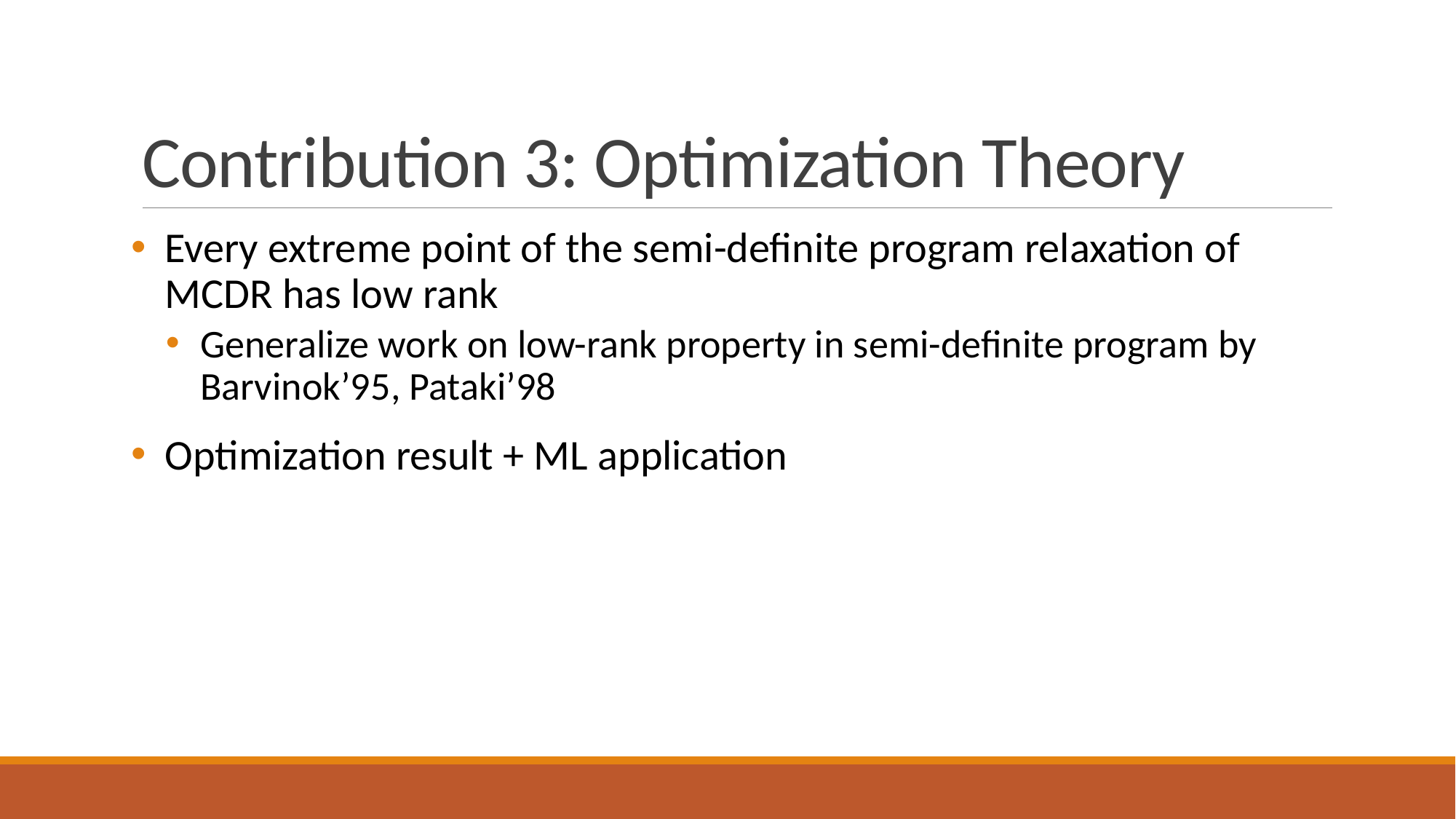

# Contribution 3: Optimization Theory
Every extreme point of the semi-definite program relaxation of MCDR has low rank
Generalize work on low-rank property in semi-definite program by Barvinok’95, Pataki’98
Optimization result + ML application